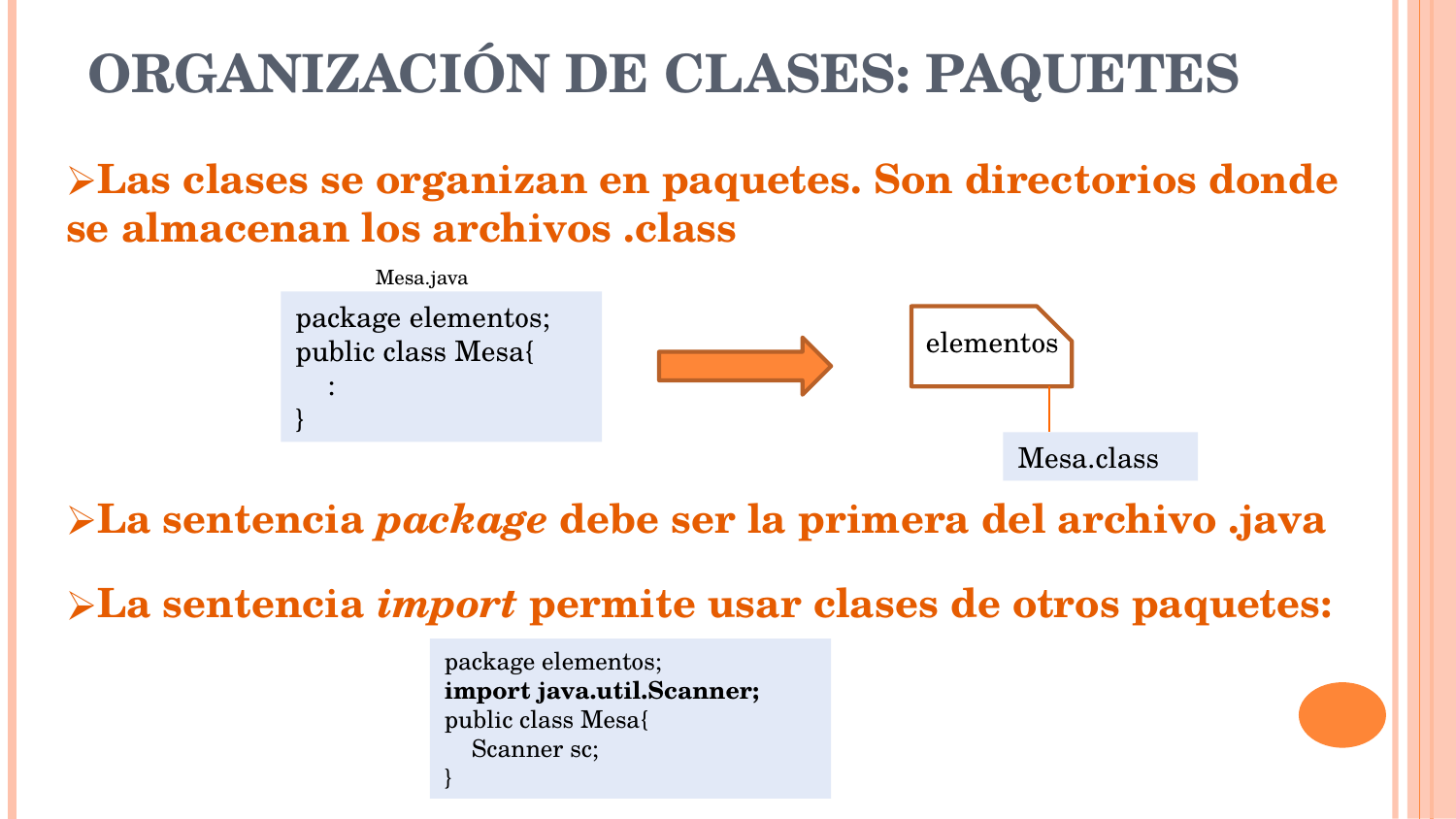

# Organización de clases: paquetes
Las clases se organizan en paquetes. Son directorios donde se almacenan los archivos .class

La sentencia package debe ser la primera del archivo .java
La sentencia import permite usar clases de otros paquetes:

Mesa.java
package elementos;
public class Mesa{
    :
}

elementos

Mesa.class
package elementos;
import java.util.Scanner;
public class Mesa{
    Scanner sc;
}